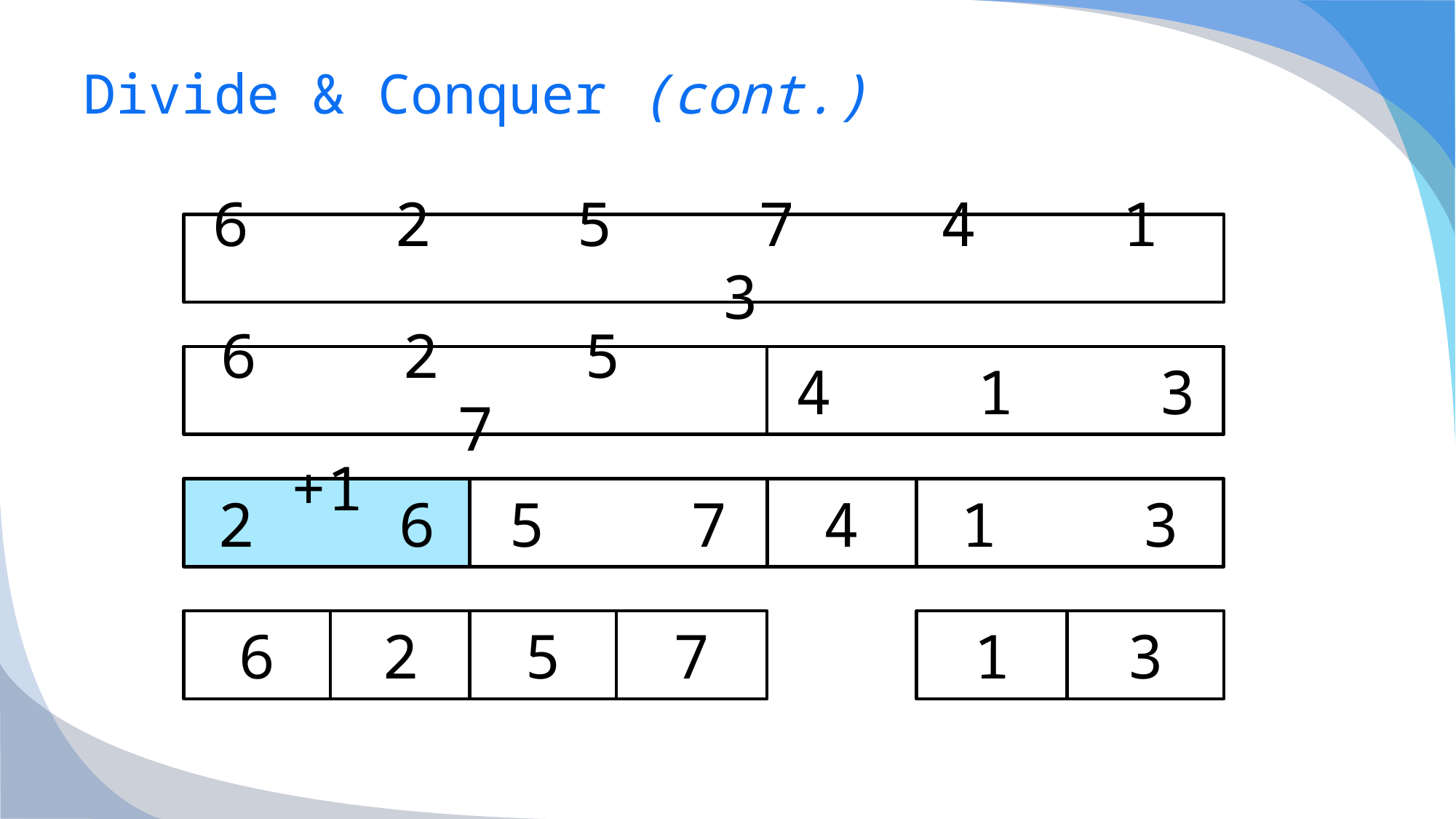

# Divide & Conquer (cont.)
6    2    5    7    4    1    3
4    1    3
6    2    5    7
+1
4
1    3
2    6
5    7
1
3
7
6
2
5